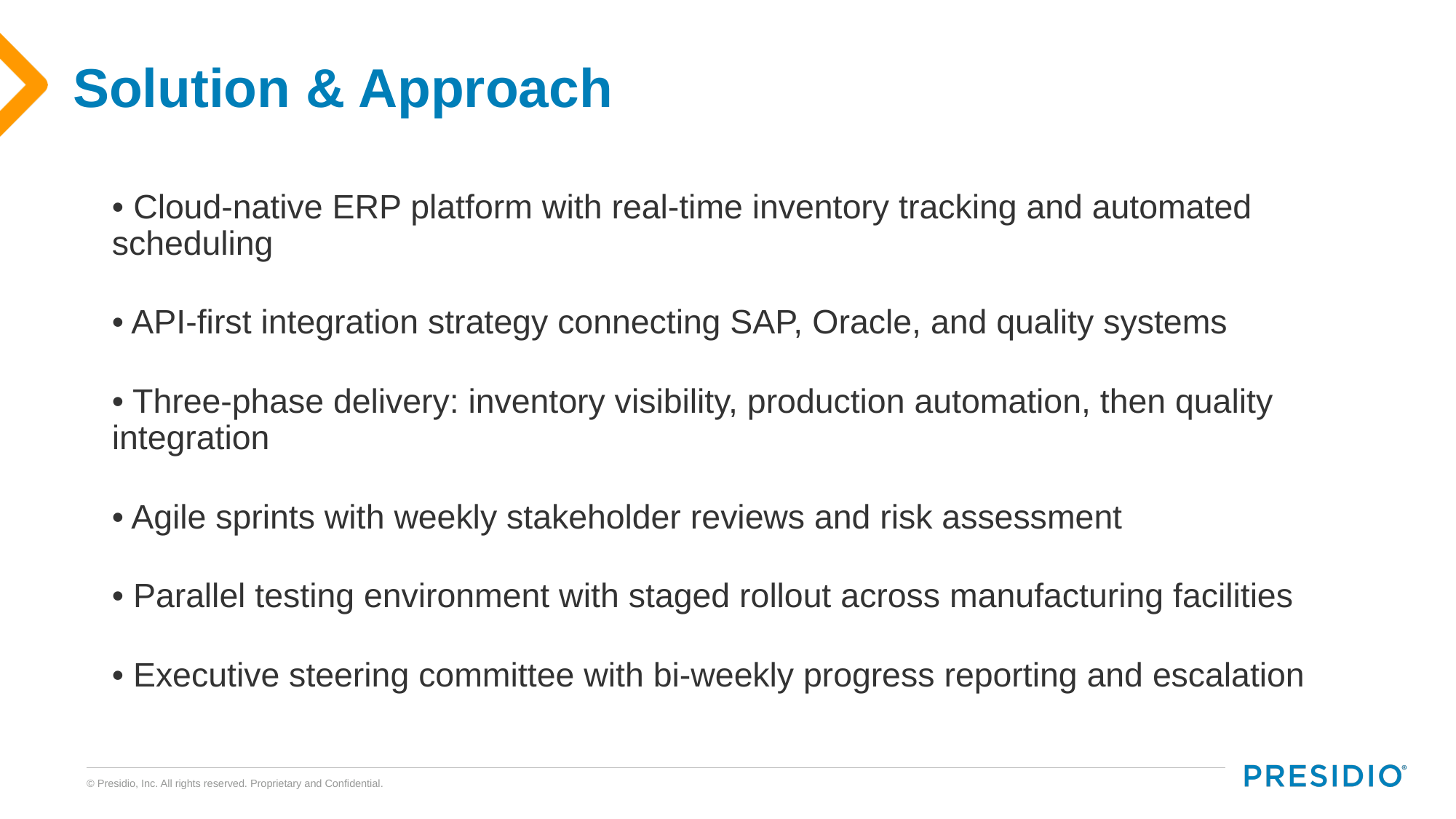

# Solution & Approach

• Cloud-native ERP platform with real-time inventory tracking and automated scheduling
• API-first integration strategy connecting SAP, Oracle, and quality systems
• Three-phase delivery: inventory visibility, production automation, then quality integration
• Agile sprints with weekly stakeholder reviews and risk assessment
• Parallel testing environment with staged rollout across manufacturing facilities
• Executive steering committee with bi-weekly progress reporting and escalation